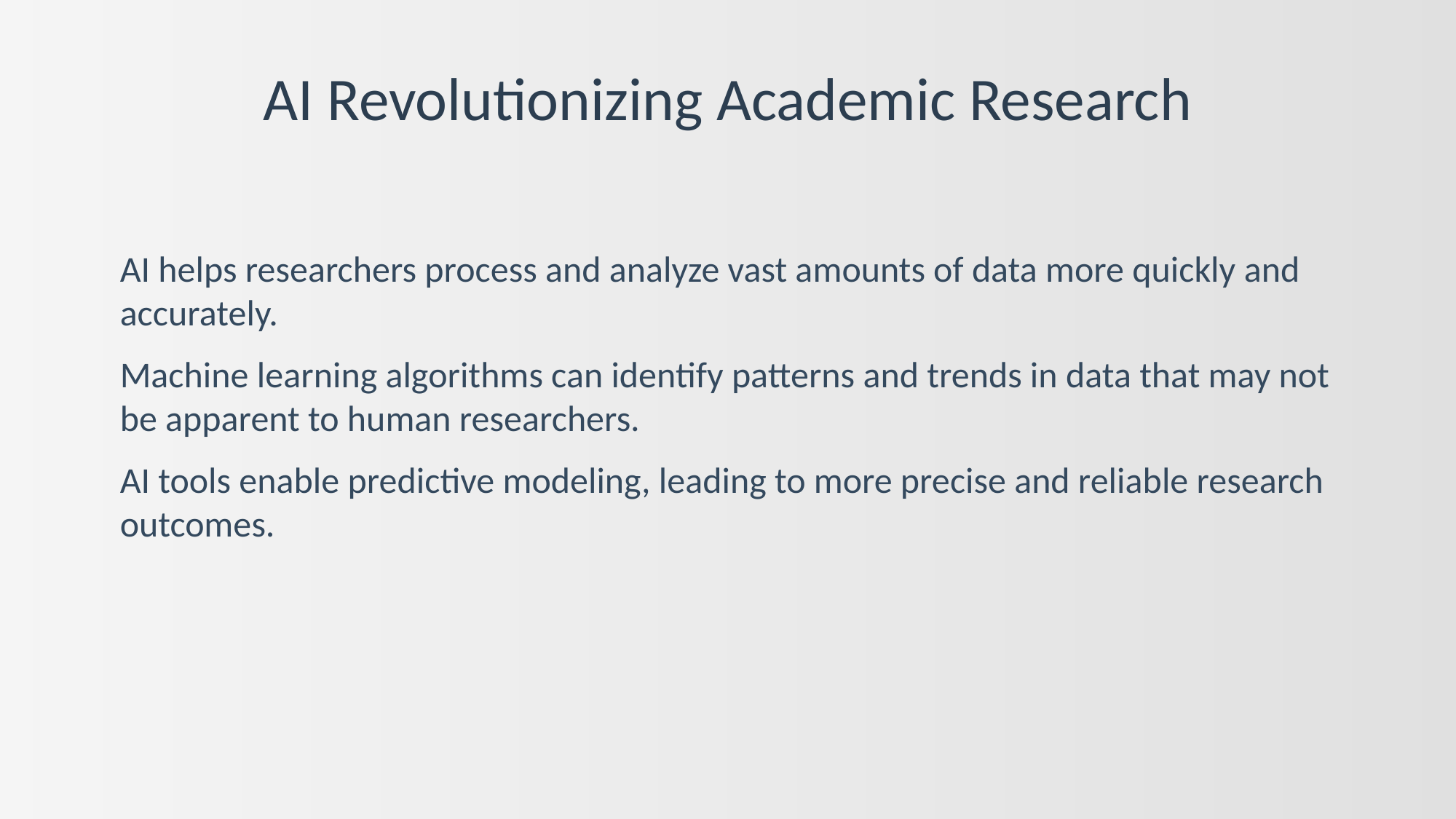

#
AI Revolutionizing Academic Research

AI helps researchers process and analyze vast amounts of data more quickly and accurately.
Machine learning algorithms can identify patterns and trends in data that may not be apparent to human researchers.
AI tools enable predictive modeling, leading to more precise and reliable research outcomes.